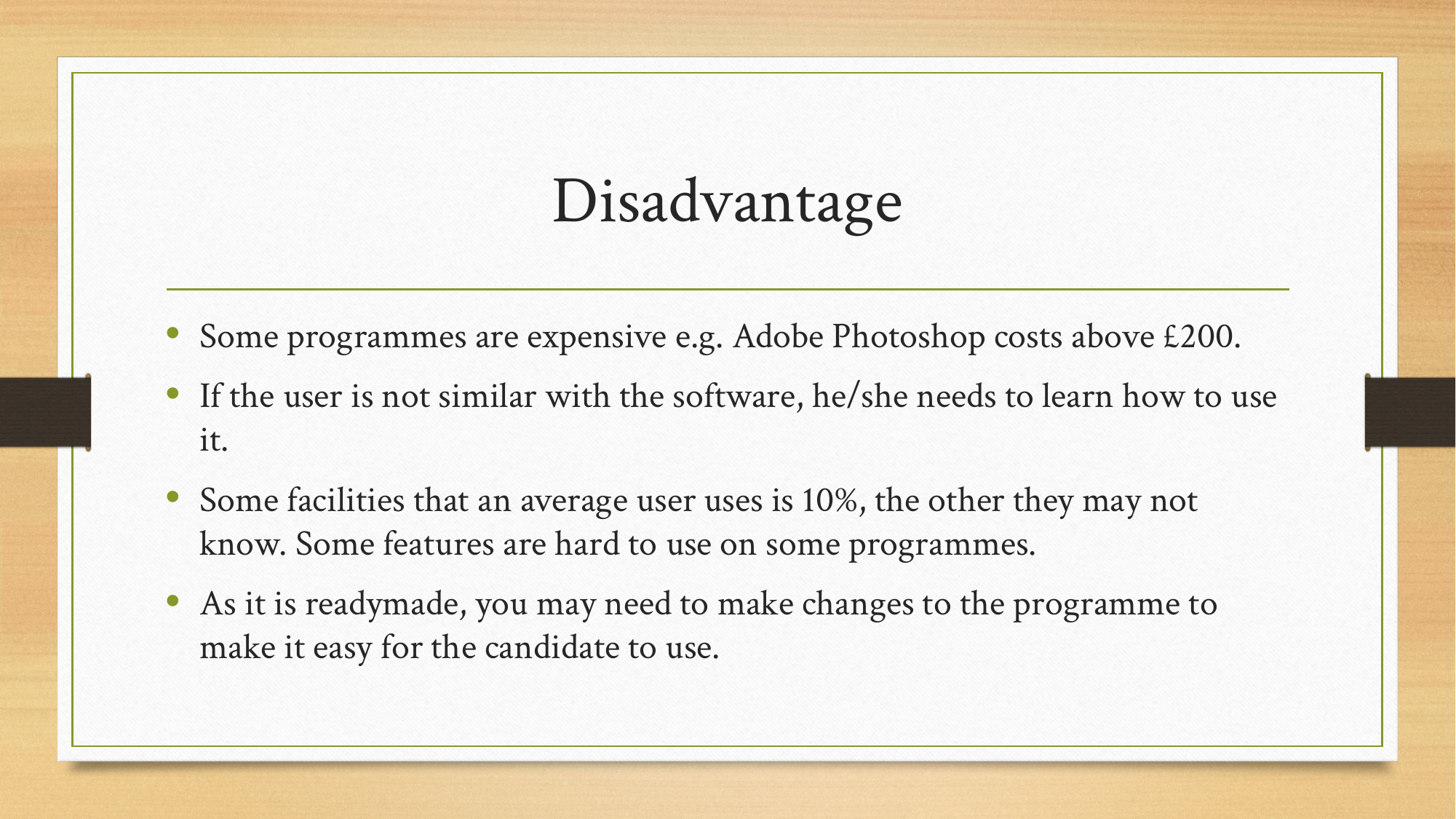

# Disadvantage
Some programmes are expensive e.g. Adobe Photoshop costs above £200.
If the user is not similar with the software, he/she needs to learn how to use it.
Some facilities that an average user uses is 10%, the other they may not know. Some features are hard to use on some programmes.
As it is readymade, you may need to make changes to the programme to make it easy for the candidate to use.